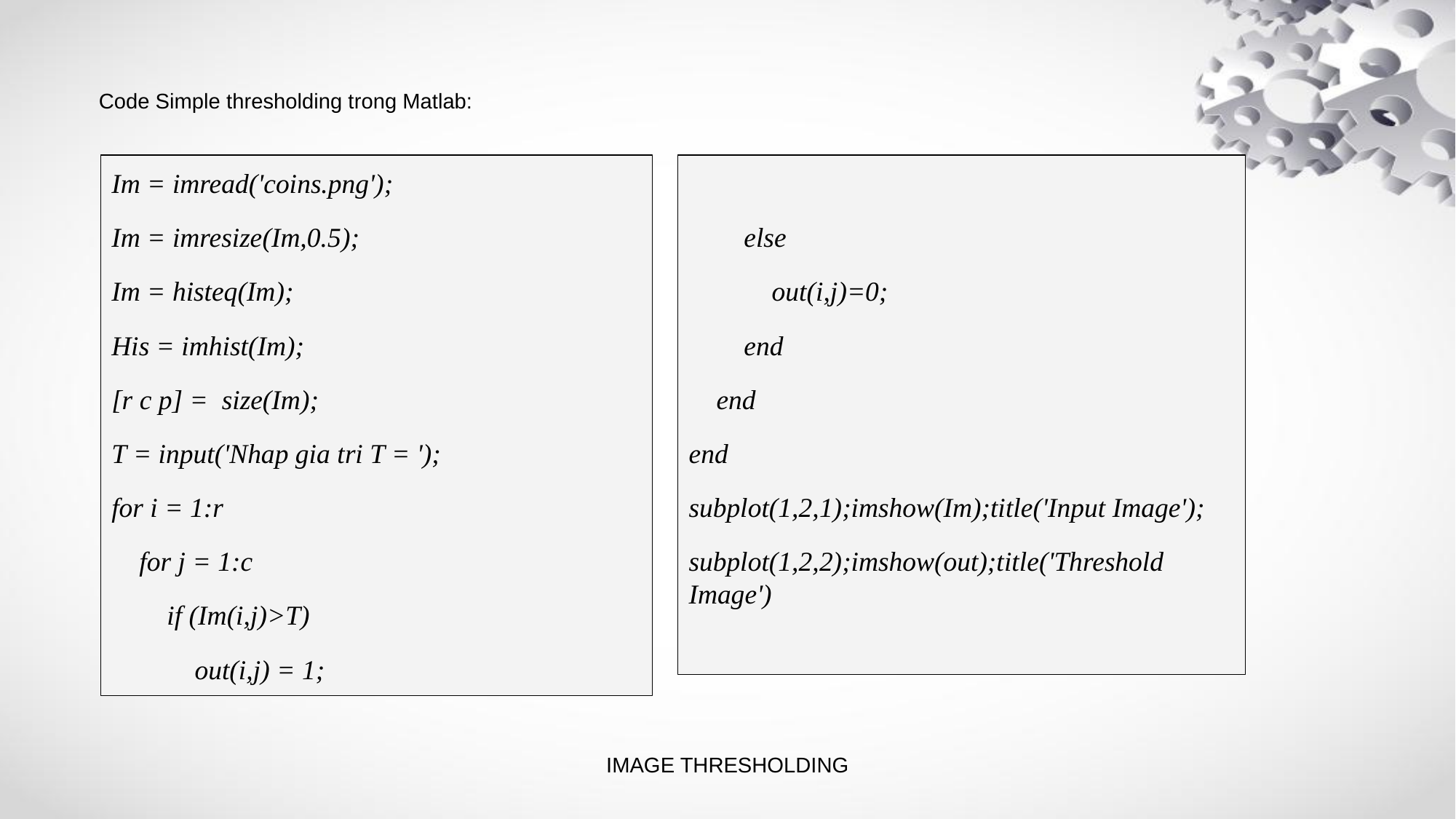

Code Simple thresholding trong Matlab:

Im = imread('coins.png');
Im = imresize(Im,0.5);
Im = histeq(Im);
His = imhist(Im);
[r c p] =  size(Im);
T = input('Nhap gia tri T = ');
for i = 1:r
    for j = 1:c
        if (Im(i,j)>T)
            out(i,j) = 1;

        else
            out(i,j)=0;
        end
    end
end
subplot(1,2,1);imshow(Im);title('Input Image');
subplot(1,2,2);imshow(out);title('Threshold Image')

IMAGE THRESHOLDING